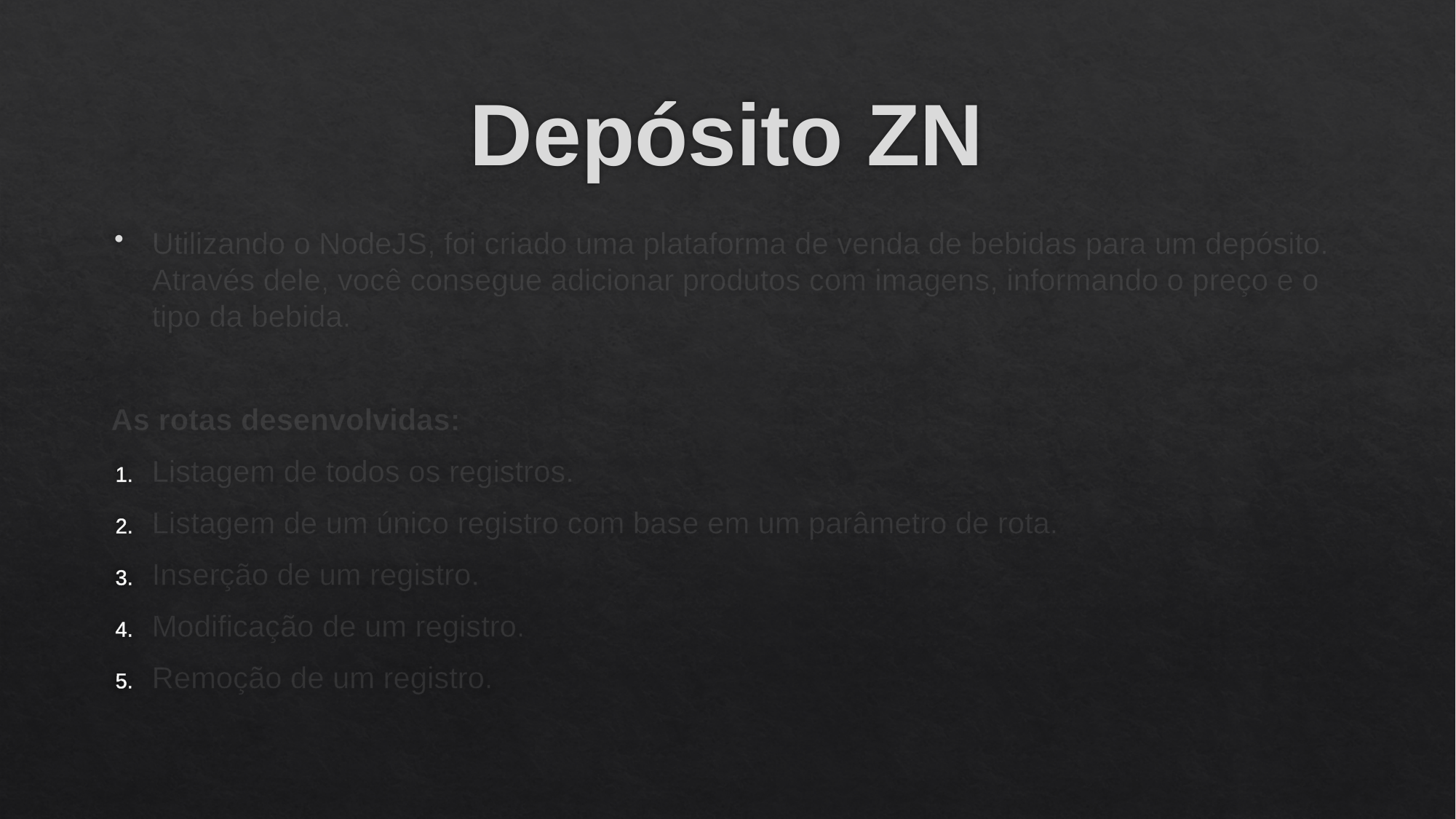

# Depósito ZN
Utilizando o NodeJS, foi criado uma plataforma de venda de bebidas para um depósito. Através dele, você consegue adicionar produtos com imagens, informando o preço e o tipo da bebida.

As rotas desenvolvidas:
Listagem de todos os registros.
Listagem de um único registro com base em um parâmetro de rota.
Inserção de um registro.
Modificação de um registro.
Remoção de um registro.